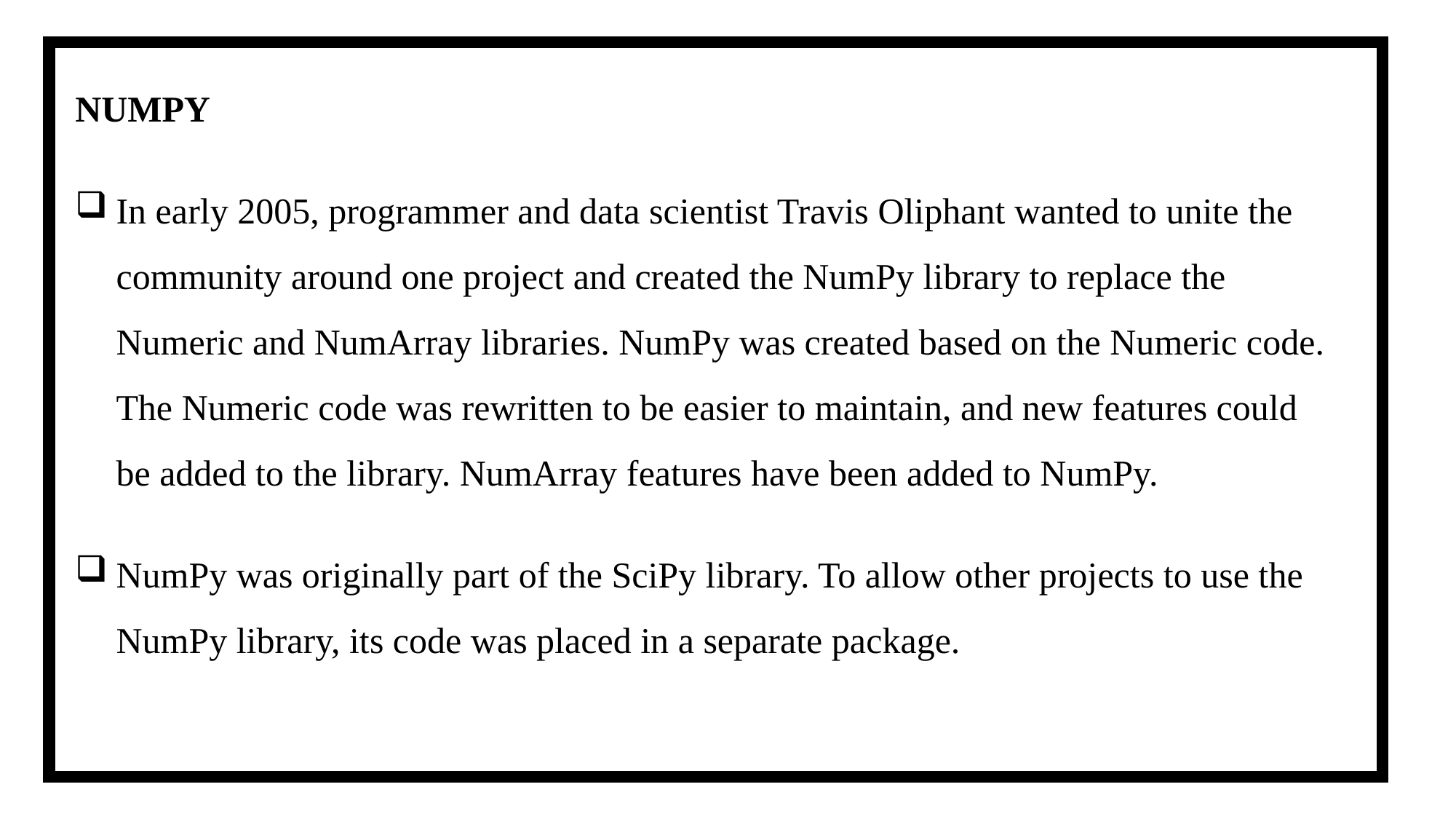

Numpy
In early 2005, programmer and data scientist Travis Oliphant wanted to unite the community around one project and created the NumPy library to replace the Numeric and NumArray libraries. NumPy was created based on the Numeric code. The Numeric code was rewritten to be easier to maintain, and new features could be added to the library. NumArray features have been added to NumPy.
NumPy was originally part of the SciPy library. To allow other projects to use the NumPy library, its code was placed in a separate package.